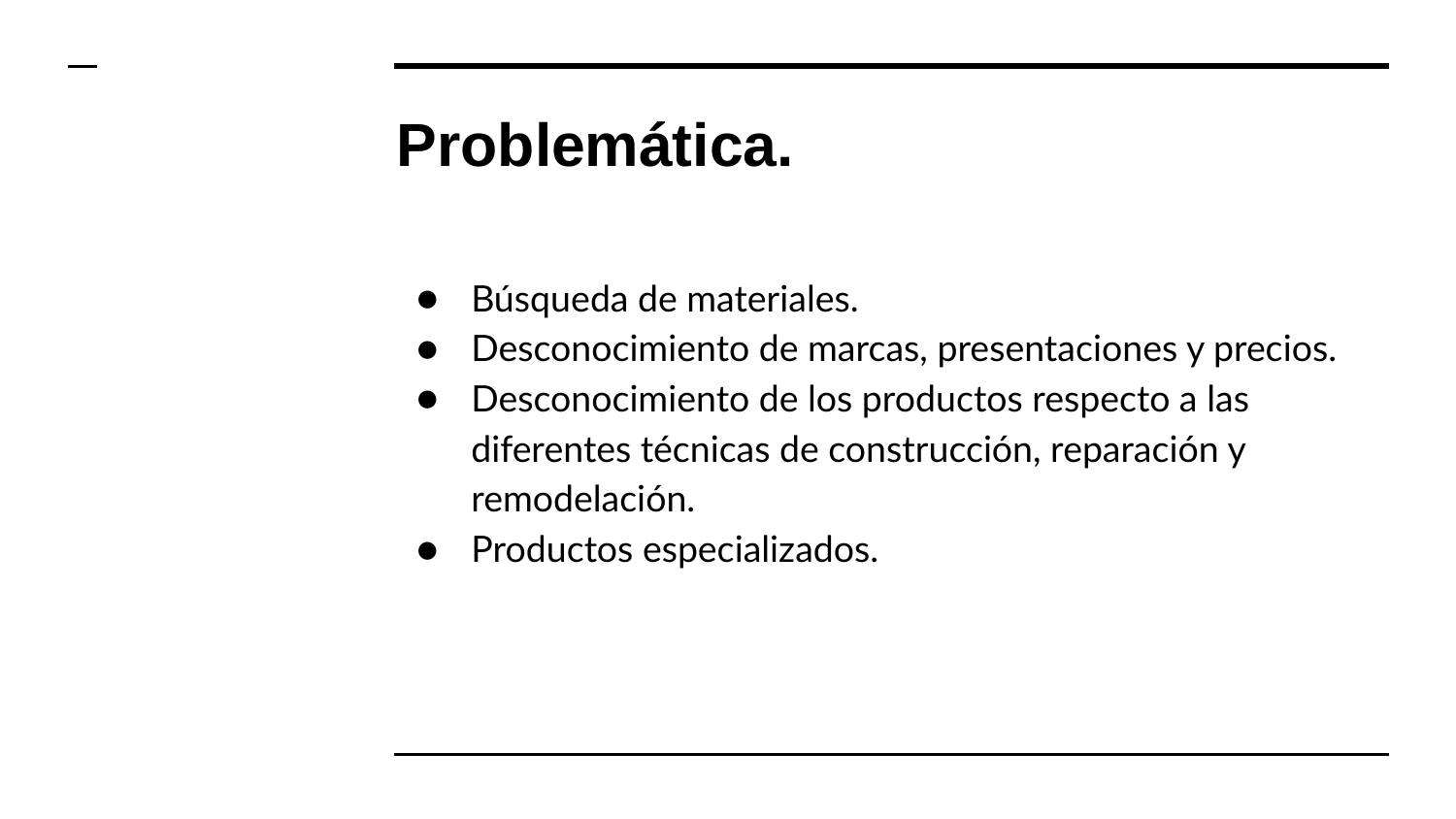

# Problemática.
Búsqueda de materiales.
Desconocimiento de marcas, presentaciones y precios.
Desconocimiento de los productos respecto a las diferentes técnicas de construcción, reparación y remodelación.
Productos especializados.